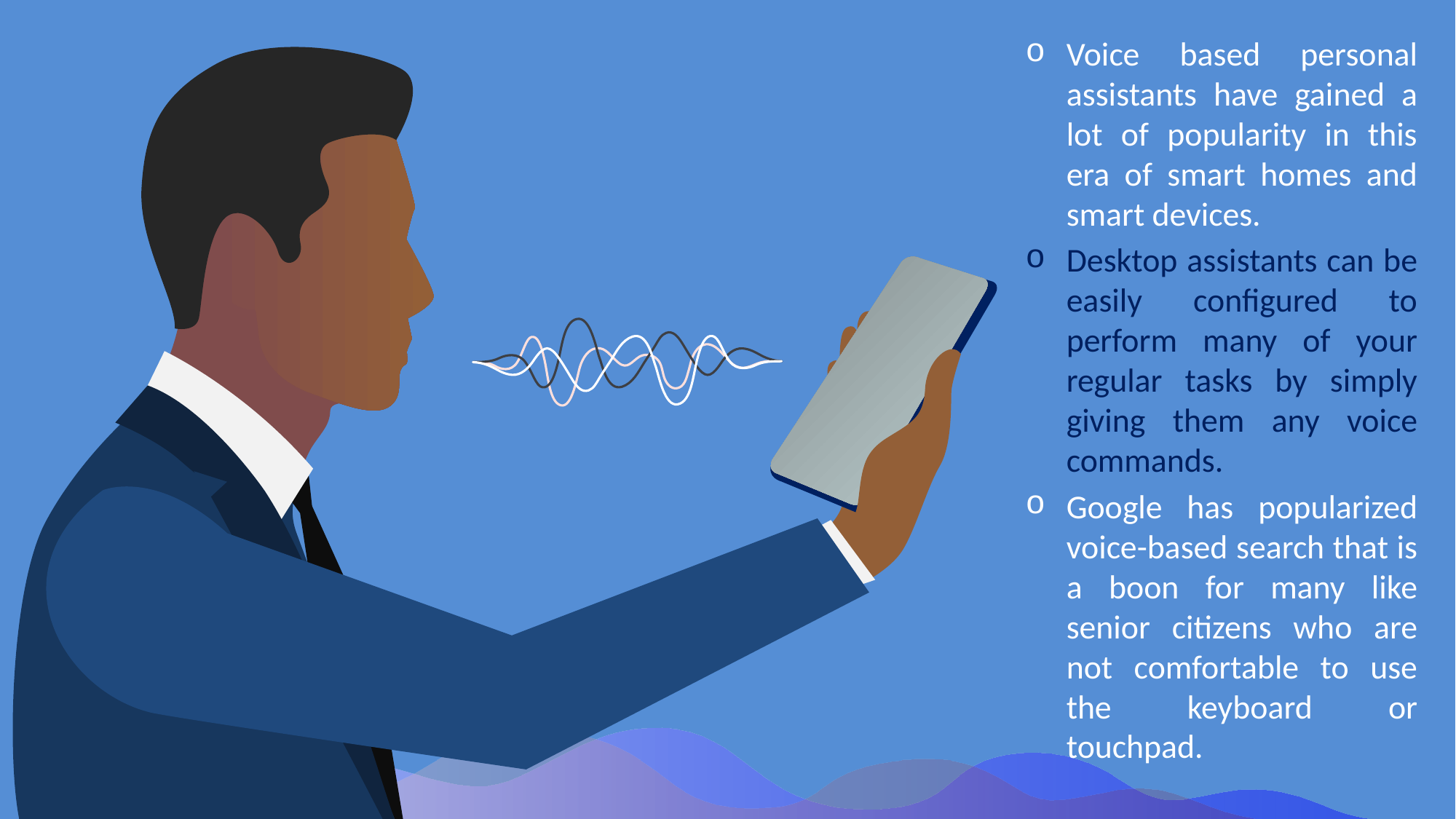

Voice based personal assistants have gained a lot of popularity in this era of smart homes and smart devices.
Desktop assistants can be easily configured to perform many of your regular tasks by simply giving them any voice commands.
Google has popularized voice-based search that is a boon for many like senior citizens who are not comfortable to use the keyboard or touchpad.